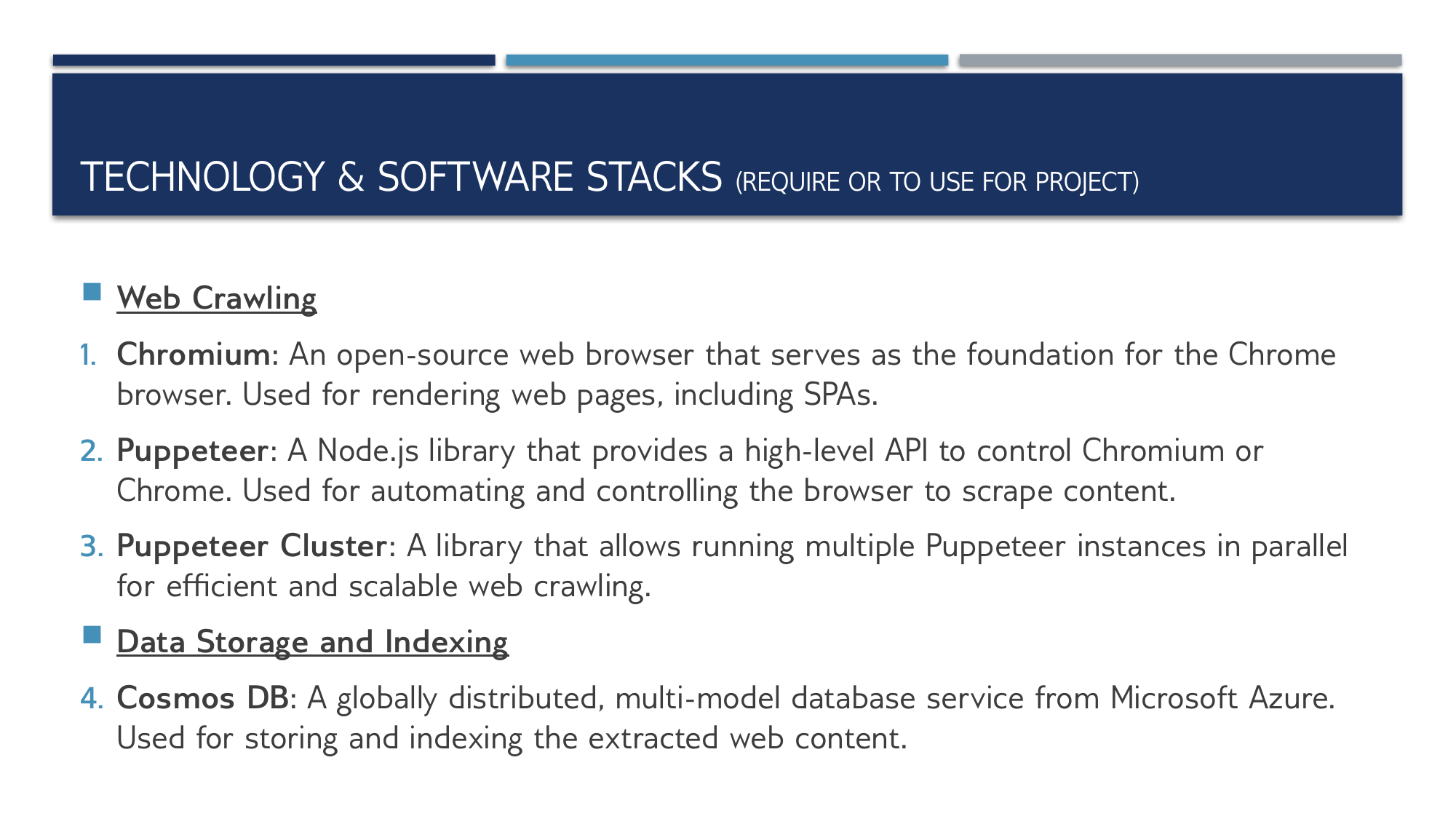

# Technology & software stacks (require or to use for project)
Web Crawling
Chromium: An open-source web browser that serves as the foundation for the Chrome browser. Used for rendering web pages, including SPAs.
Puppeteer: A Node.js library that provides a high-level API to control Chromium or Chrome. Used for automating and controlling the browser to scrape content.
Puppeteer Cluster: A library that allows running multiple Puppeteer instances in parallel for efficient and scalable web crawling.
Data Storage and Indexing
Cosmos DB: A globally distributed, multi-model database service from Microsoft Azure. Used for storing and indexing the extracted web content.